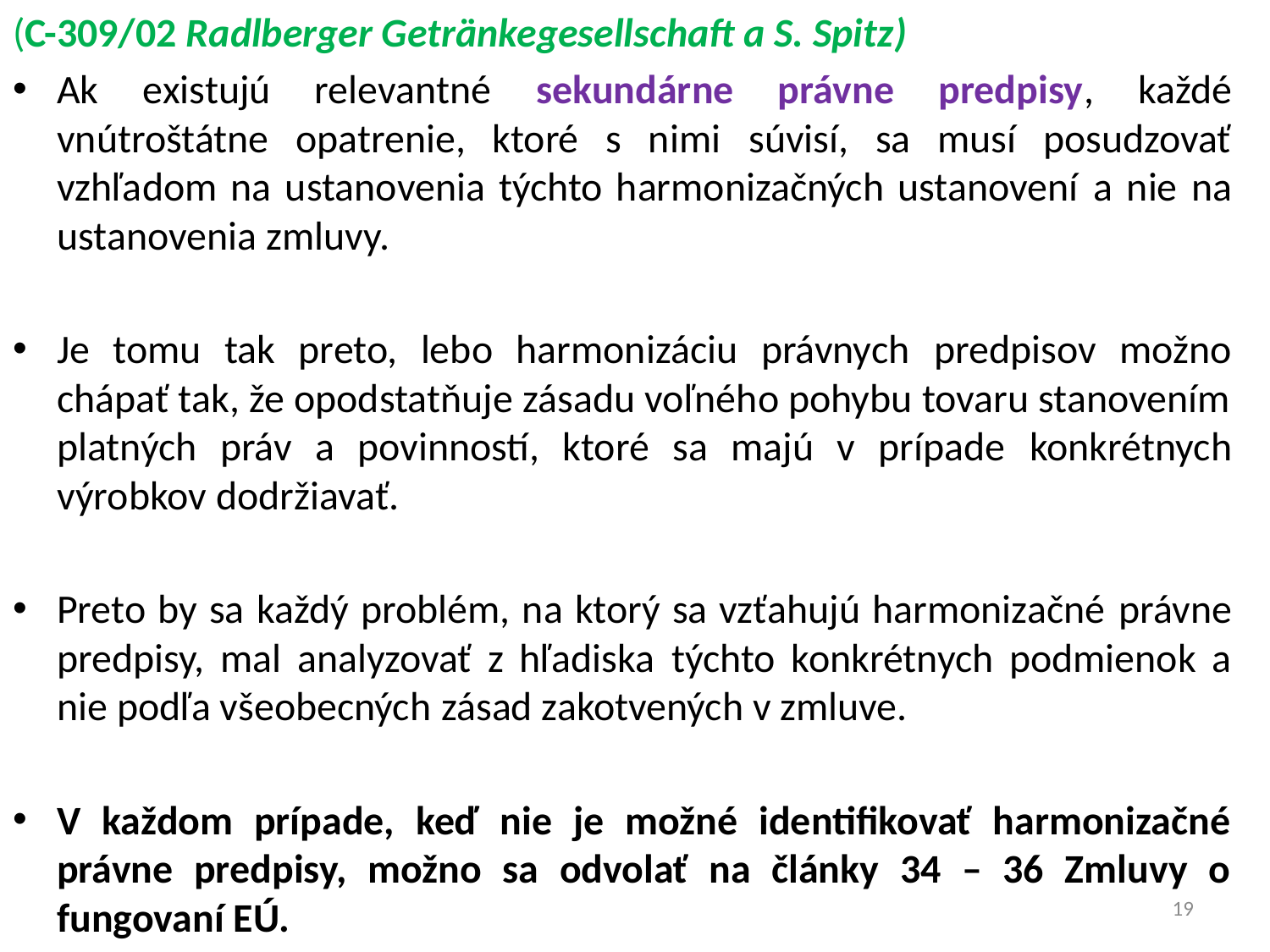

(C-309/02 Radlberger Getränkegesellschaft a S. Spitz)
Ak existujú relevantné sekundárne právne predpisy, každé vnútroštátne opatrenie, ktoré s nimi súvisí, sa musí posudzovať vzhľadom na ustanovenia týchto harmonizačných ustanovení a nie na ustanovenia zmluvy.

Je tomu tak preto, lebo harmonizáciu právnych predpisov možno chápať tak, že opodstatňuje zásadu voľného pohybu tovaru stanovením platných práv a povinností, ktoré sa majú v prípade konkrétnych výrobkov dodržiavať.

Preto by sa každý problém, na ktorý sa vzťahujú harmonizačné právne predpisy, mal analyzovať z hľadiska týchto konkrétnych podmienok a nie podľa všeobecných zásad zakotvených v zmluve.

V každom prípade, keď nie je možné identifikovať harmonizačné právne predpisy, možno sa odvolať na články 34 – 36 Zmluvy o fungovaní EÚ.
19